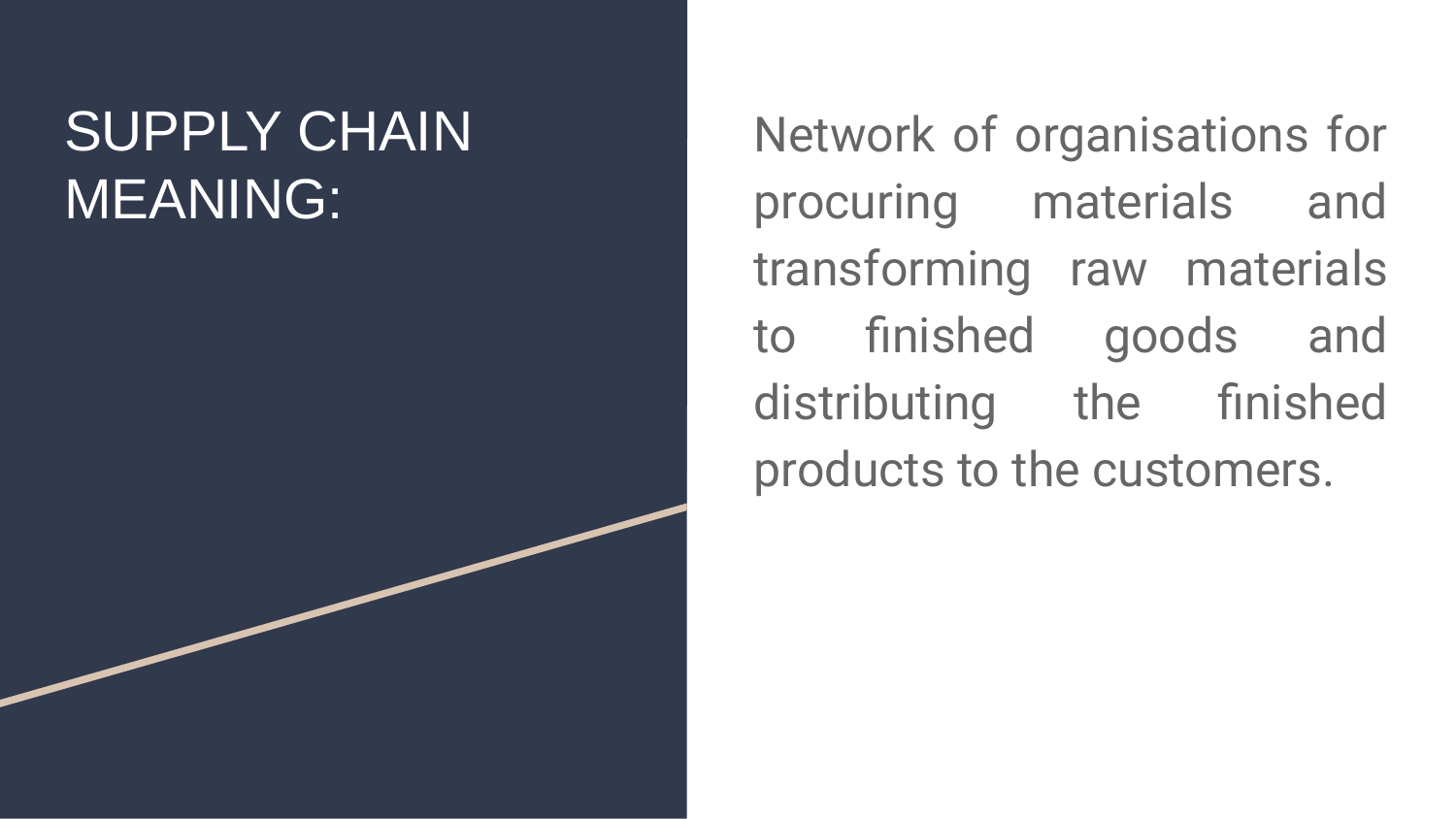

# SUPPLY CHAIN
MEANING:
Network of organisations for procuring materials and transforming raw materials to finished goods and distributing the finished products to the customers.